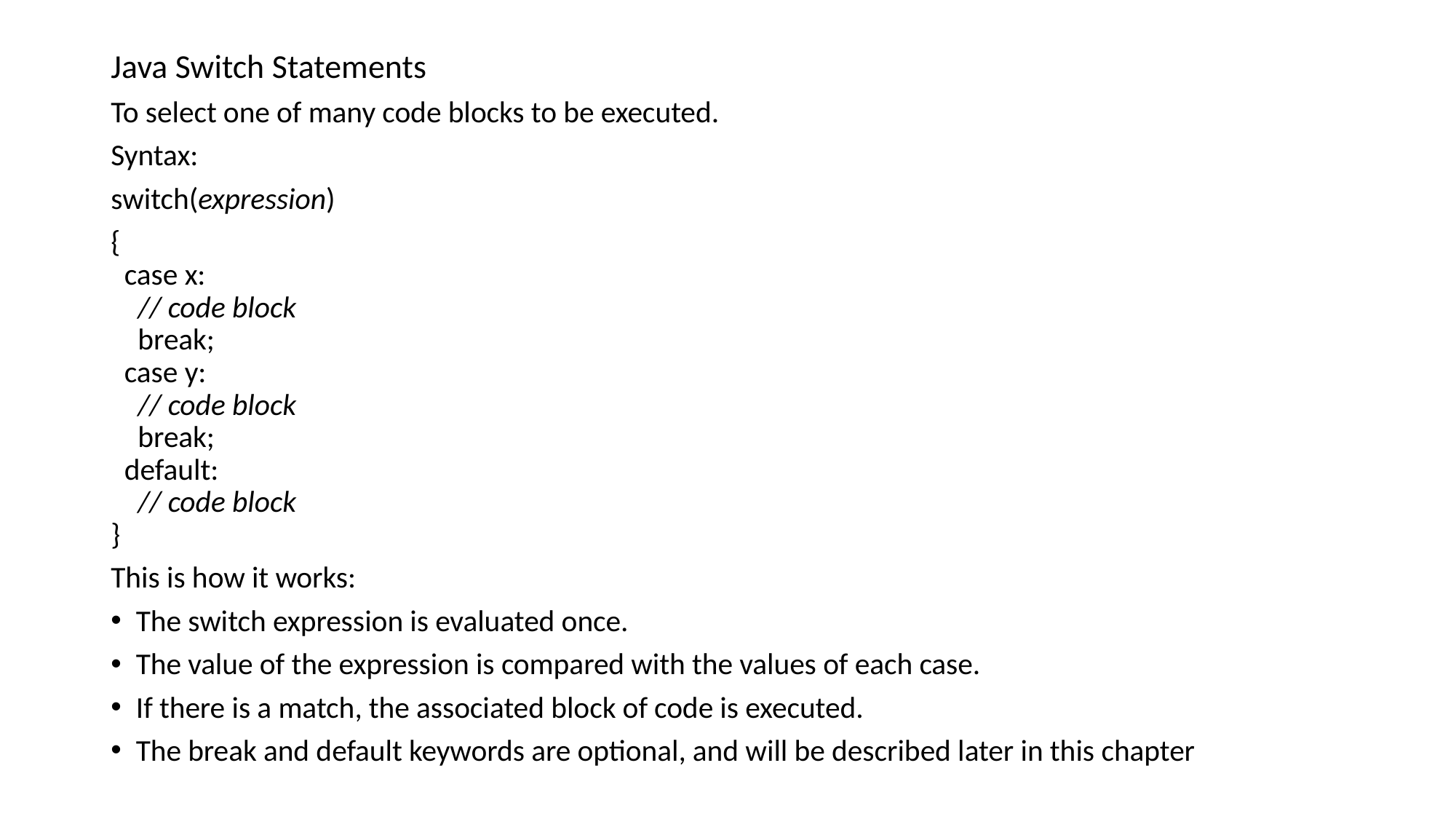

# Java Switch Statements
To select one of many code blocks to be executed.
Syntax:
switch(expression)
{
  case x:
    // code block
    break;
  case y:
    // code block
    break;
  default:
    // code block
}
This is how it works:
The switch expression is evaluated once.
The value of the expression is compared with the values of each case.
If there is a match, the associated block of code is executed.
The break and default keywords are optional, and will be described later in this chapter